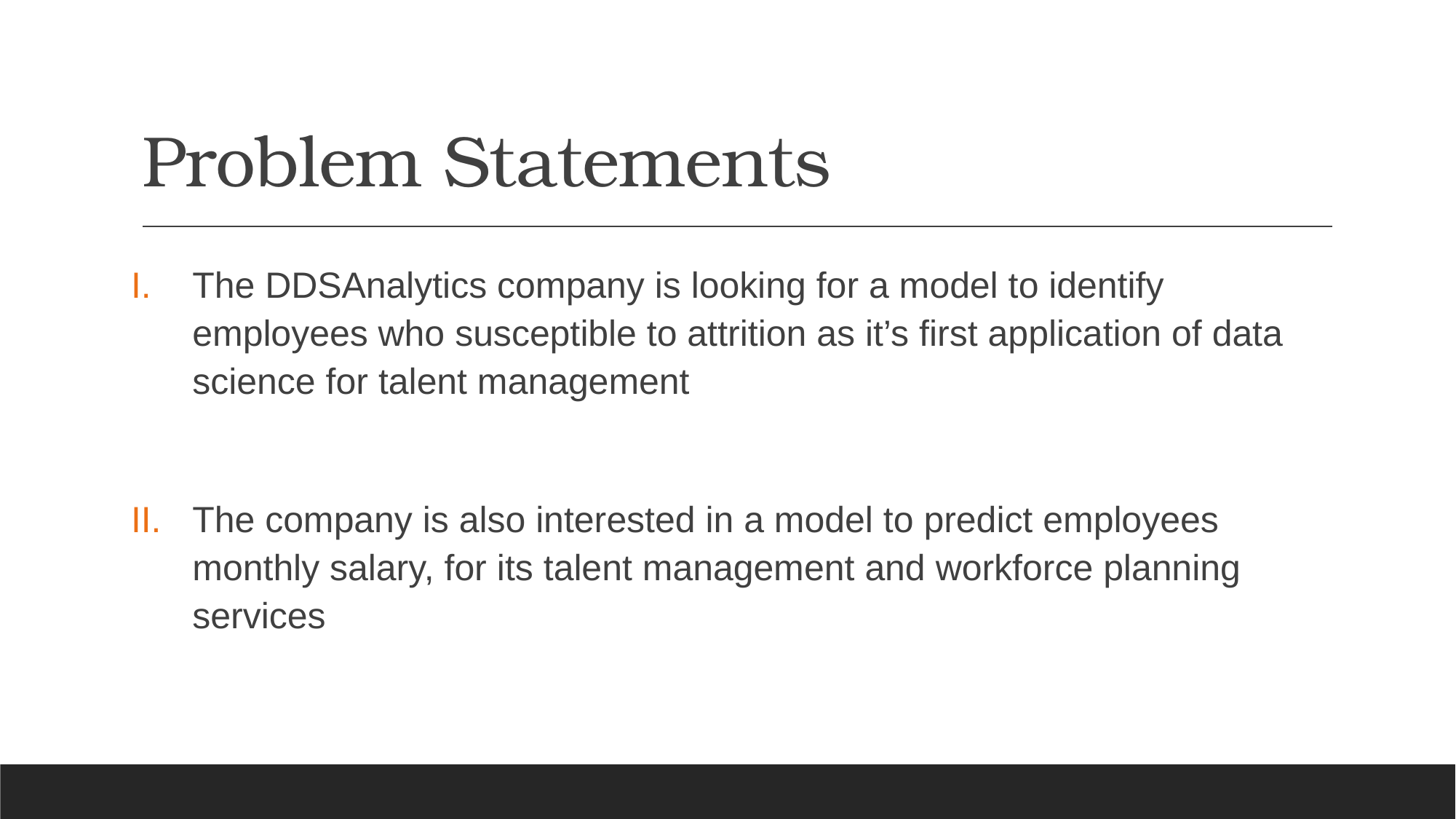

# Problem Statements
The DDSAnalytics company is looking for a model to identify employees who susceptible to attrition as it’s first application of data science for talent management

The company is also interested in a model to predict employees monthly salary, for its talent management and workforce planning services